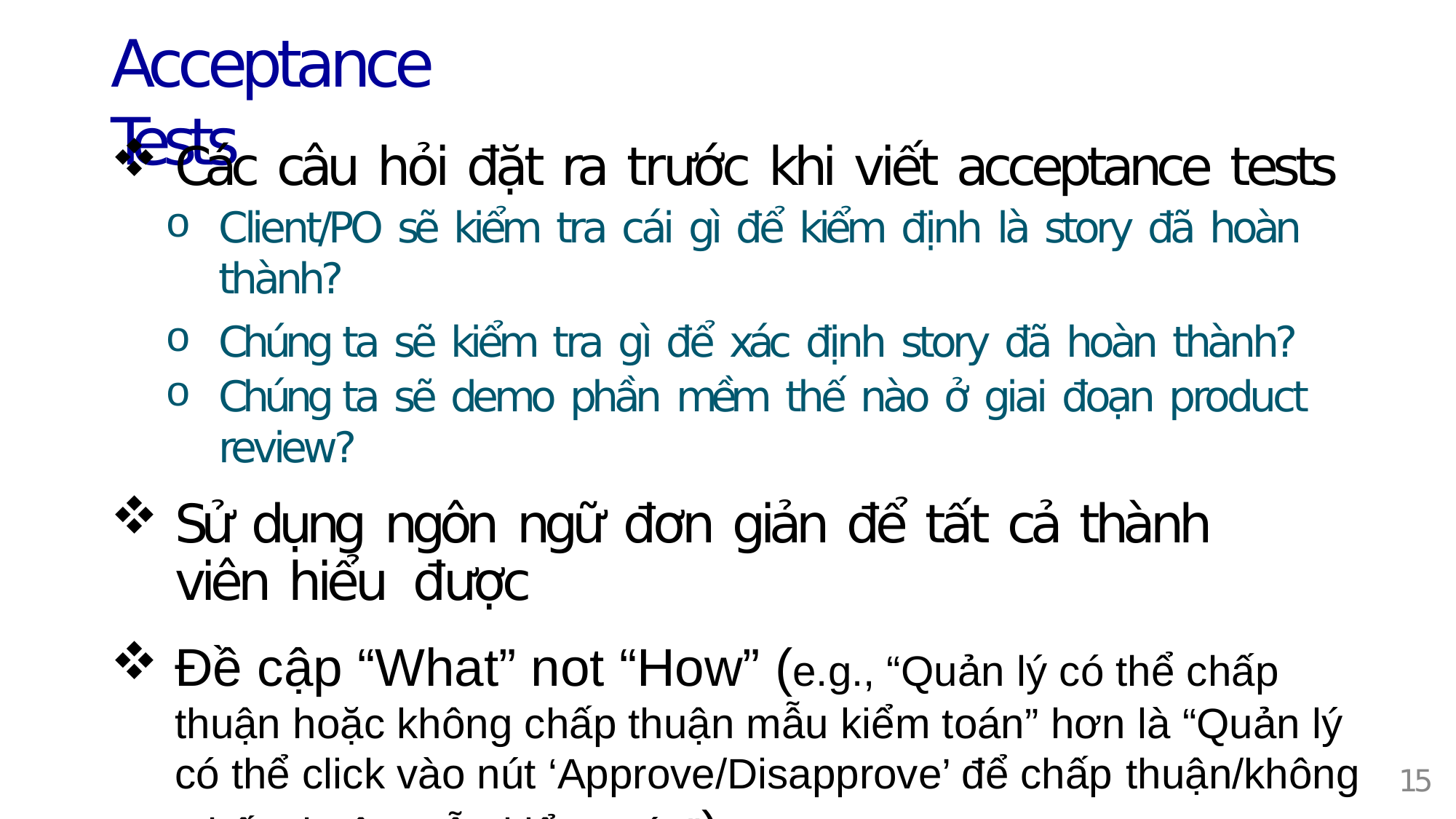

# Acceptance Tests
Các câu hỏi đặt ra trước khi viết acceptance tests
Client/PO sẽ kiểm tra cái gì để kiểm định là story đã hoàn thành?
Chúng ta sẽ kiểm tra gì để xác định story đã hoàn thành?
Chúng ta sẽ demo phần mềm thế nào ở giai đoạn product review?
Sử dụng ngôn ngữ đơn giản để tất cả thành viên hiểu  được
Đề cập “What” not “How” (e.g., “Quản lý có thể chấp  thuận hoặc không chấp thuận mẫu kiểm toán” hơn là “Quản lý  có thể click vào nút ‘Approve/Disapprove’ để chấp thuận/không  chấp thuận mẫu kiểm toán”)
15